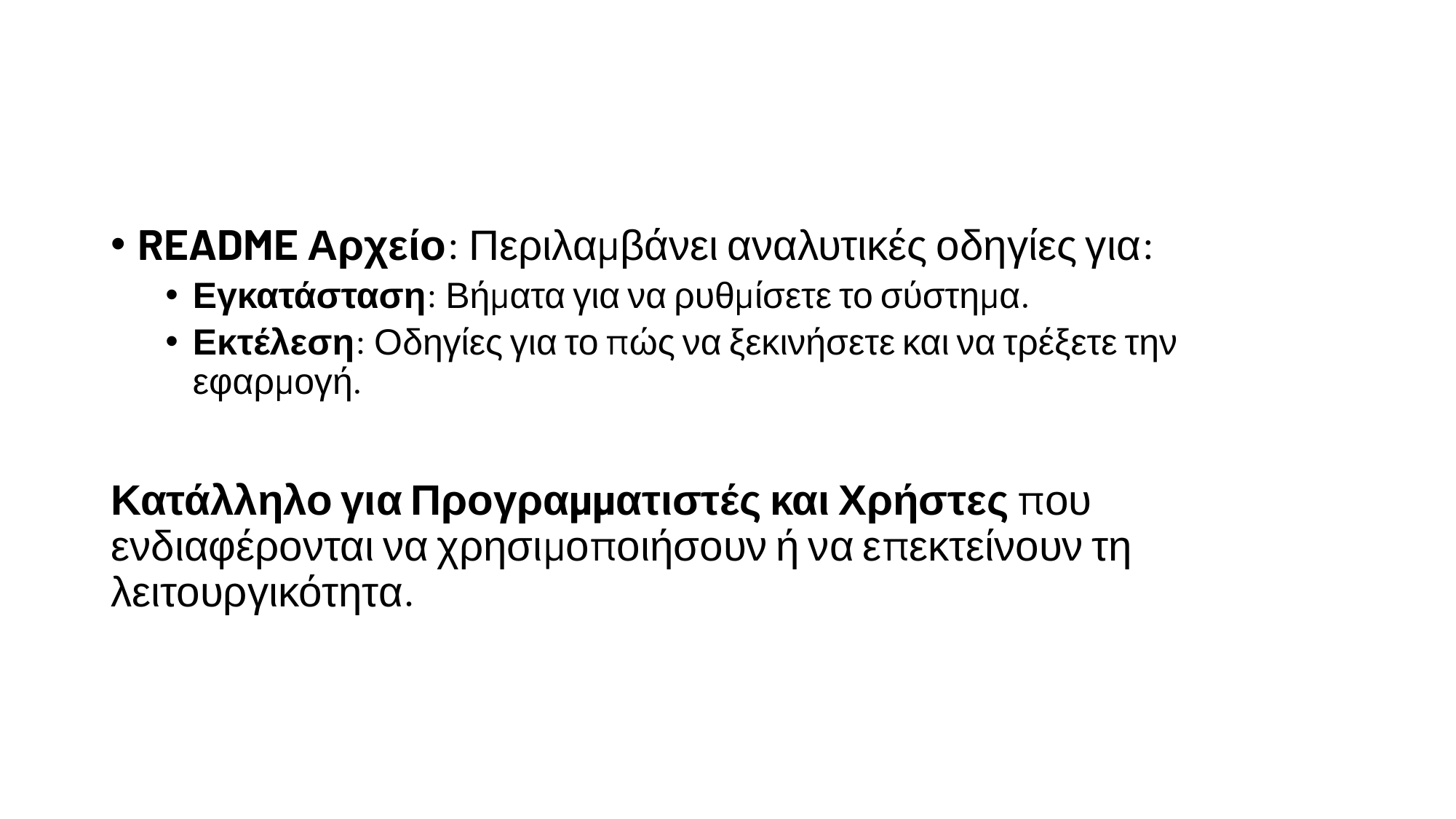

README Αρχείο: Περιλαμβάνει αναλυτικές οδηγίες για:
Εγκατάσταση: Βήματα για να ρυθμίσετε το σύστημα.
Εκτέλεση: Οδηγίες για το πώς να ξεκινήσετε και να τρέξετε την εφαρμογή.

Κατάλληλο για Προγραμματιστές και Χρήστες που ενδιαφέρονται να χρησιμοποιήσουν ή να επεκτείνουν τη λειτουργικότητα.